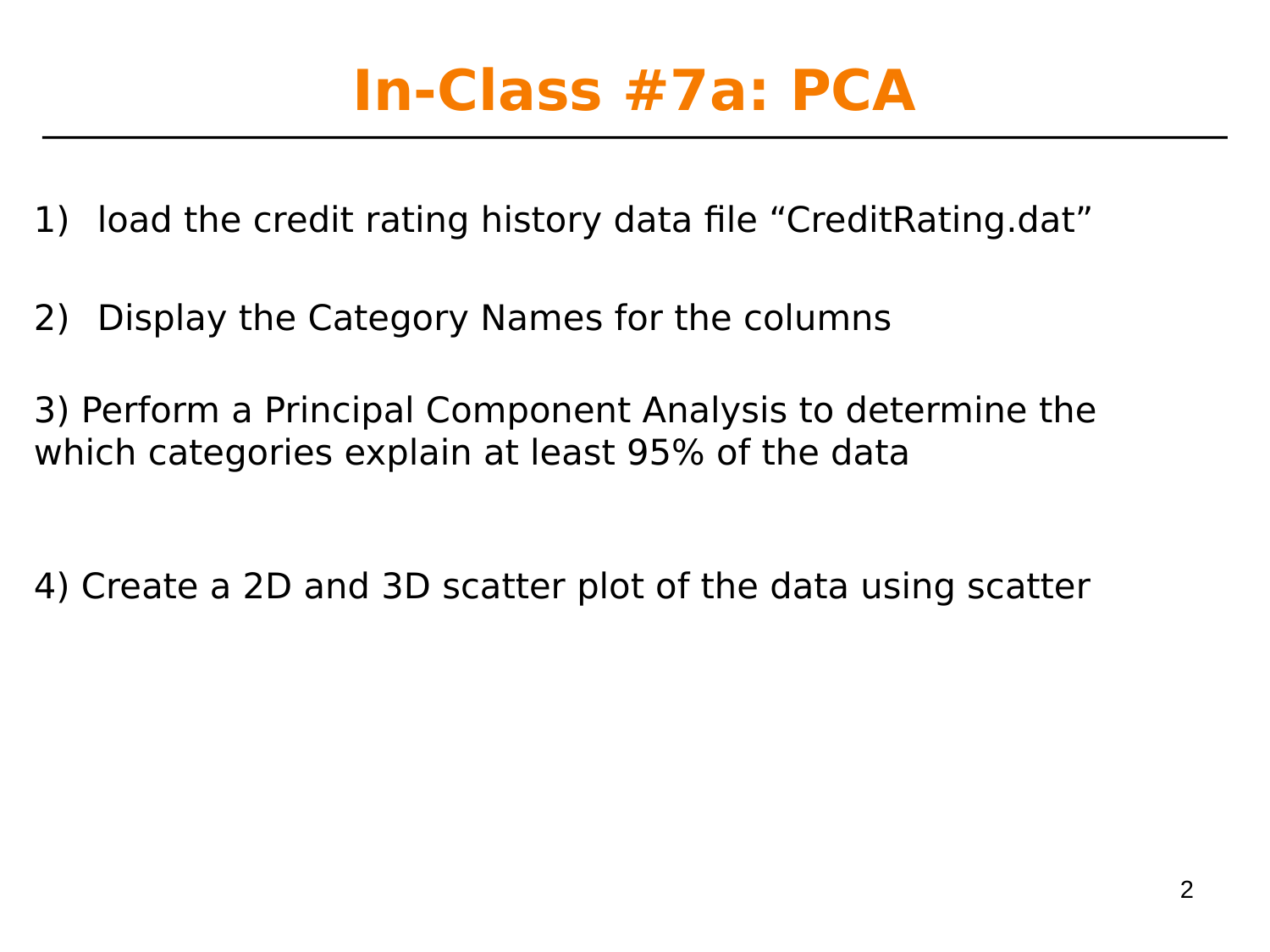

# In-Class #7a: PCA
load the credit rating history data file “CreditRating.dat”

Display the Category Names for the columns
3) Perform a Principal Component Analysis to determine the which categories explain at least 95% of the data
4) Create a 2D and 3D scatter plot of the data using scatter

2